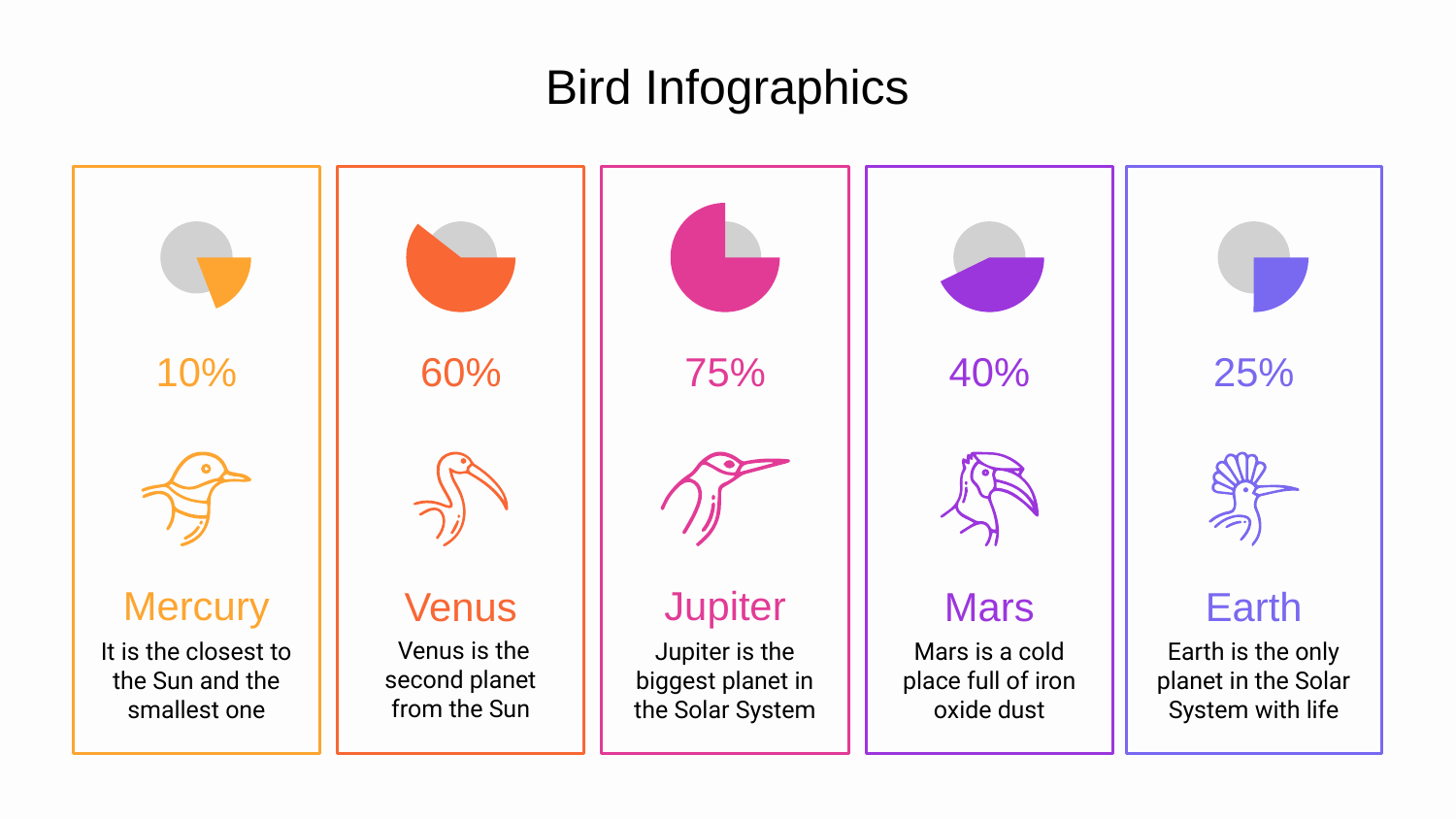

# Bird Infographics

Mercury
It is the closest to the Sun and the smallest one

Venus
 Venus is the second planet from the Sun

Jupiter
Jupiter is the biggest planet in the Solar System

Mars
Mars is a cold place full of iron oxide dust

Earth
Earth is the only planet in the Solar System with life

10%
60%
75%
40%
25%